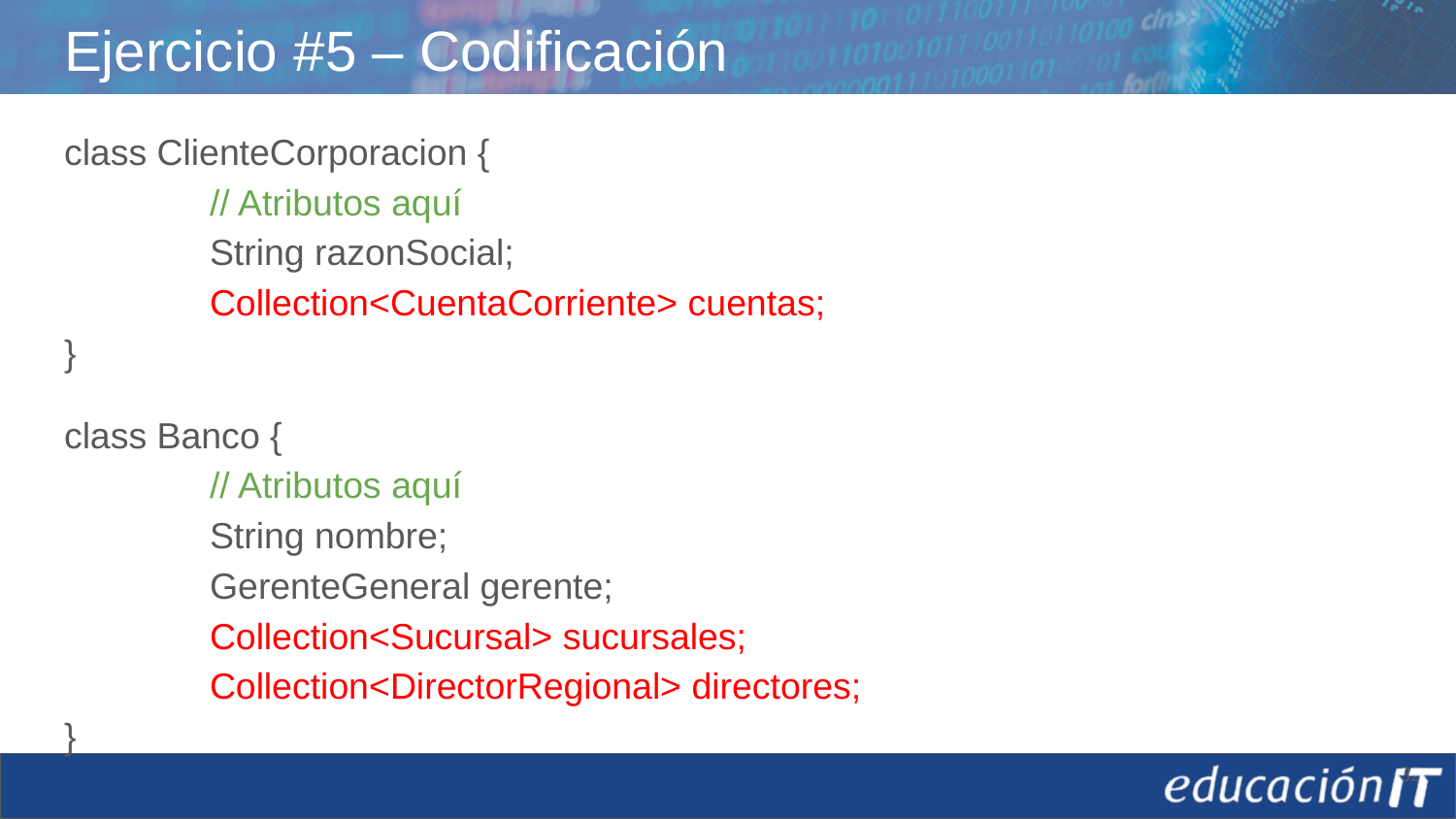

# Ejercicio #5 – Codificación
class ClienteCorporacion {
	// Atributos aquí
	String razonSocial;
	Collection<CuentaCorriente> cuentas;
}
class Banco {
	// Atributos aquí
	String nombre;
	GerenteGeneral gerente;
	Collection<Sucursal> sucursales;
	Collection<DirectorRegional> directores;
}